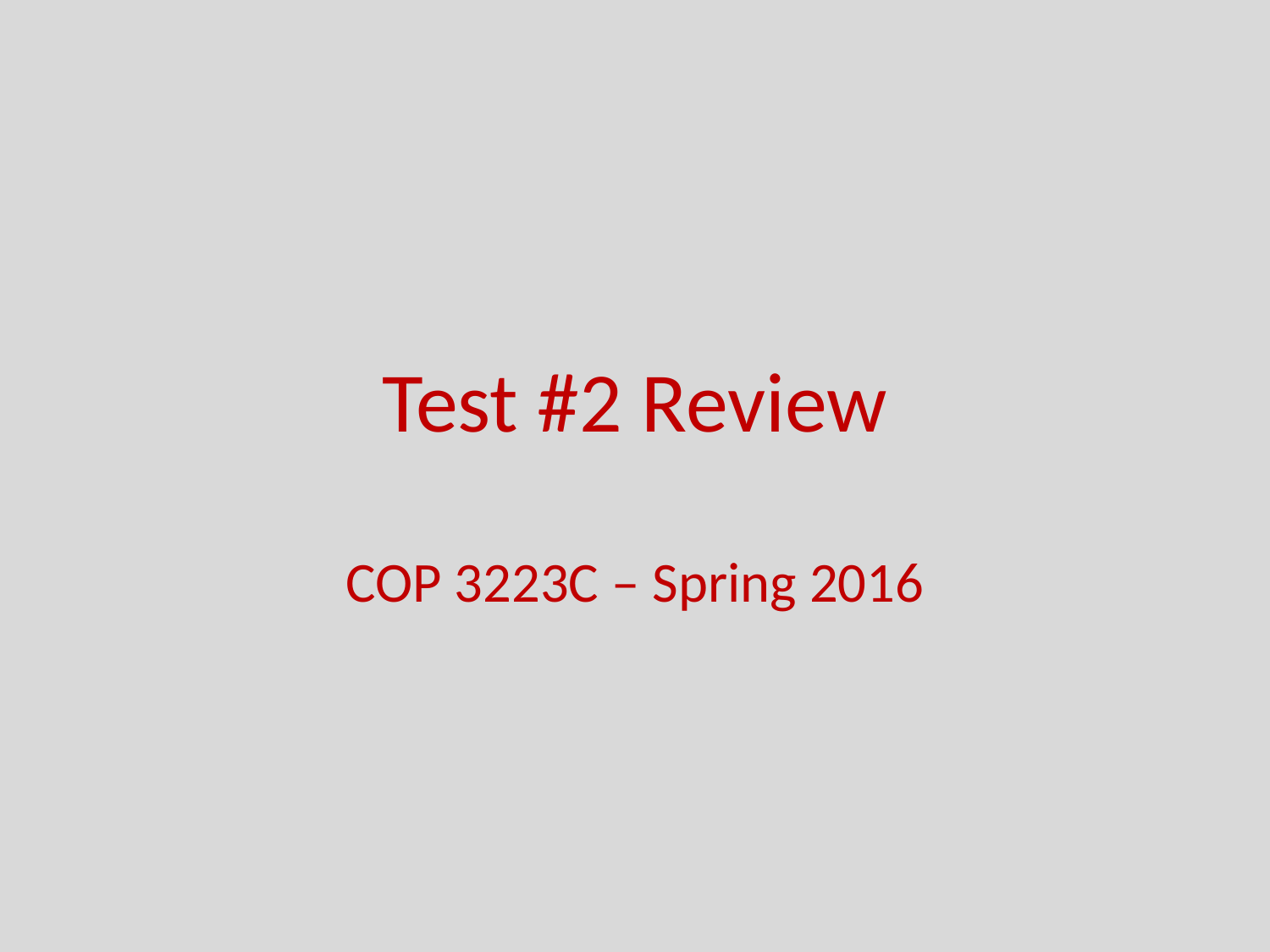

# Test #2 Review
COP 3223C – Spring 2016